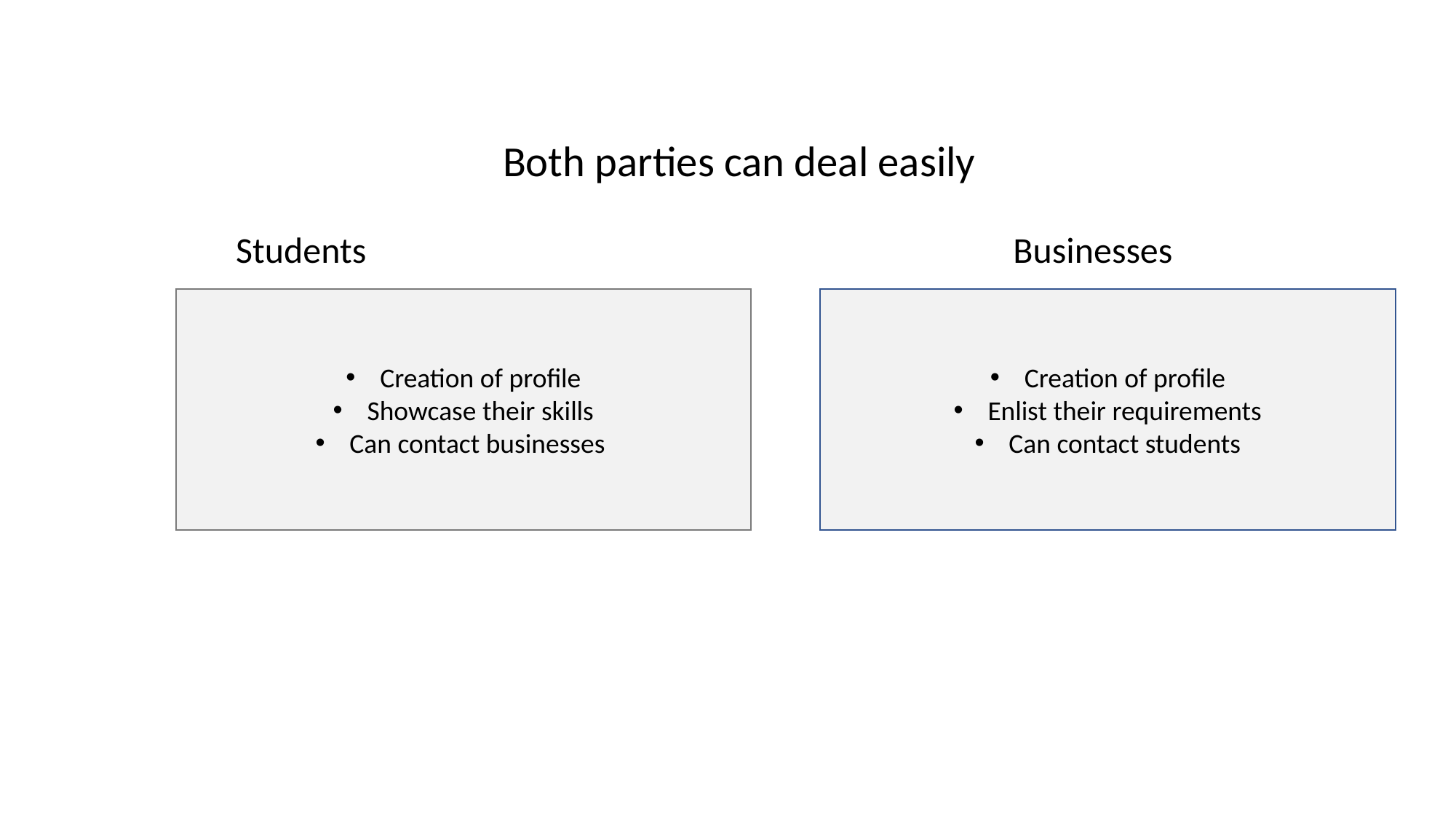

# Both parties can deal easily
Students                                                                               Businesses
Creation of profile
Enlist their requirements
Can contact students
Creation of profile
Showcase their skills
Can contact businesses